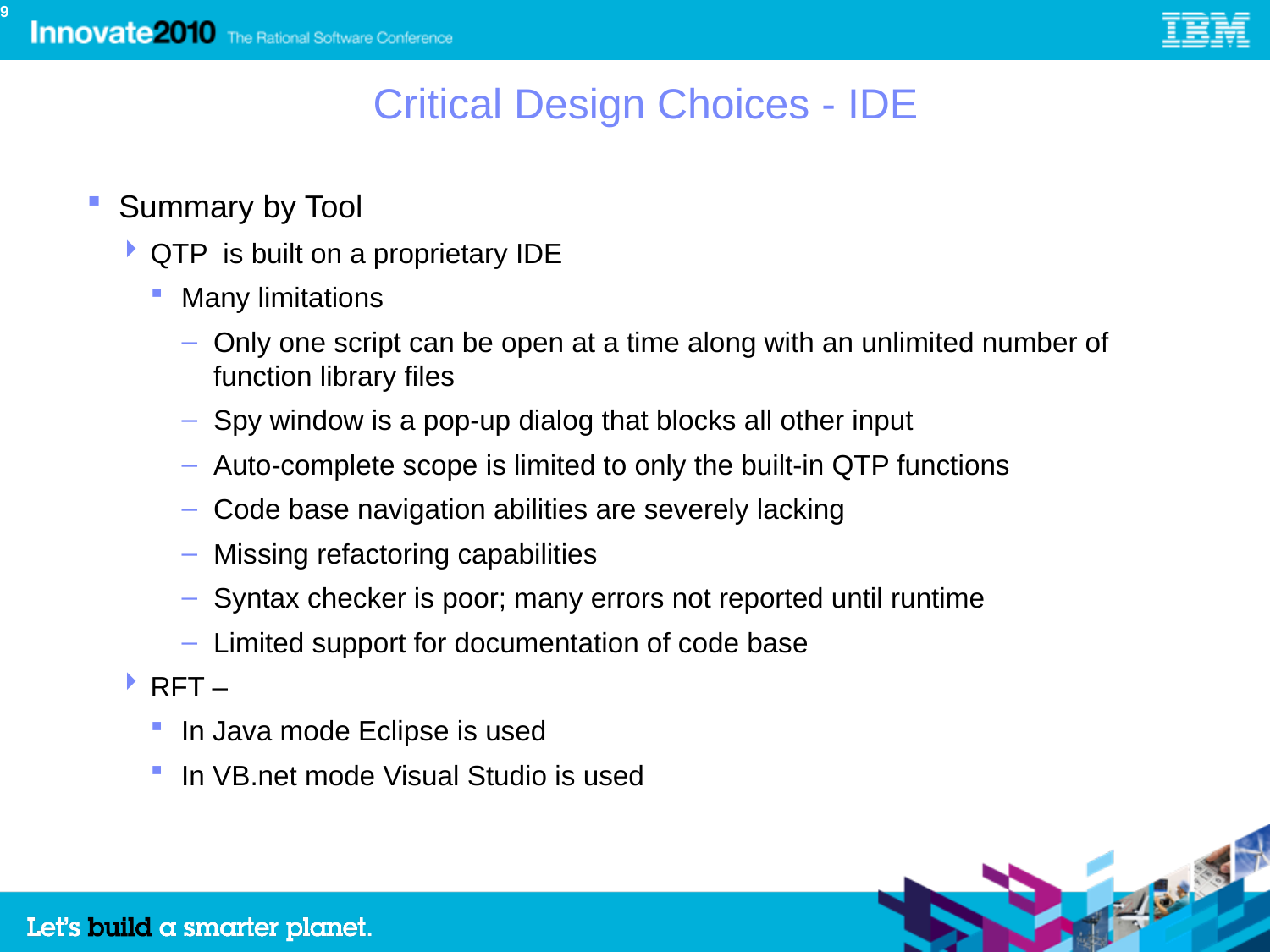

9
Critical Design Choices - IDE
Summary by Tool
QTP  is built on a proprietary IDE
Many limitations
Only one script can be open at a time along with an unlimited number of function library files
Spy window is a pop-up dialog that blocks all other input
Auto-complete scope is limited to only the built-in QTP functions
Code base navigation abilities are severely lacking
Missing refactoring capabilities
Syntax checker is poor; many errors not reported until runtime
Limited support for documentation of code base
RFT –
In Java mode Eclipse is used
In VB.net mode Visual Studio is used